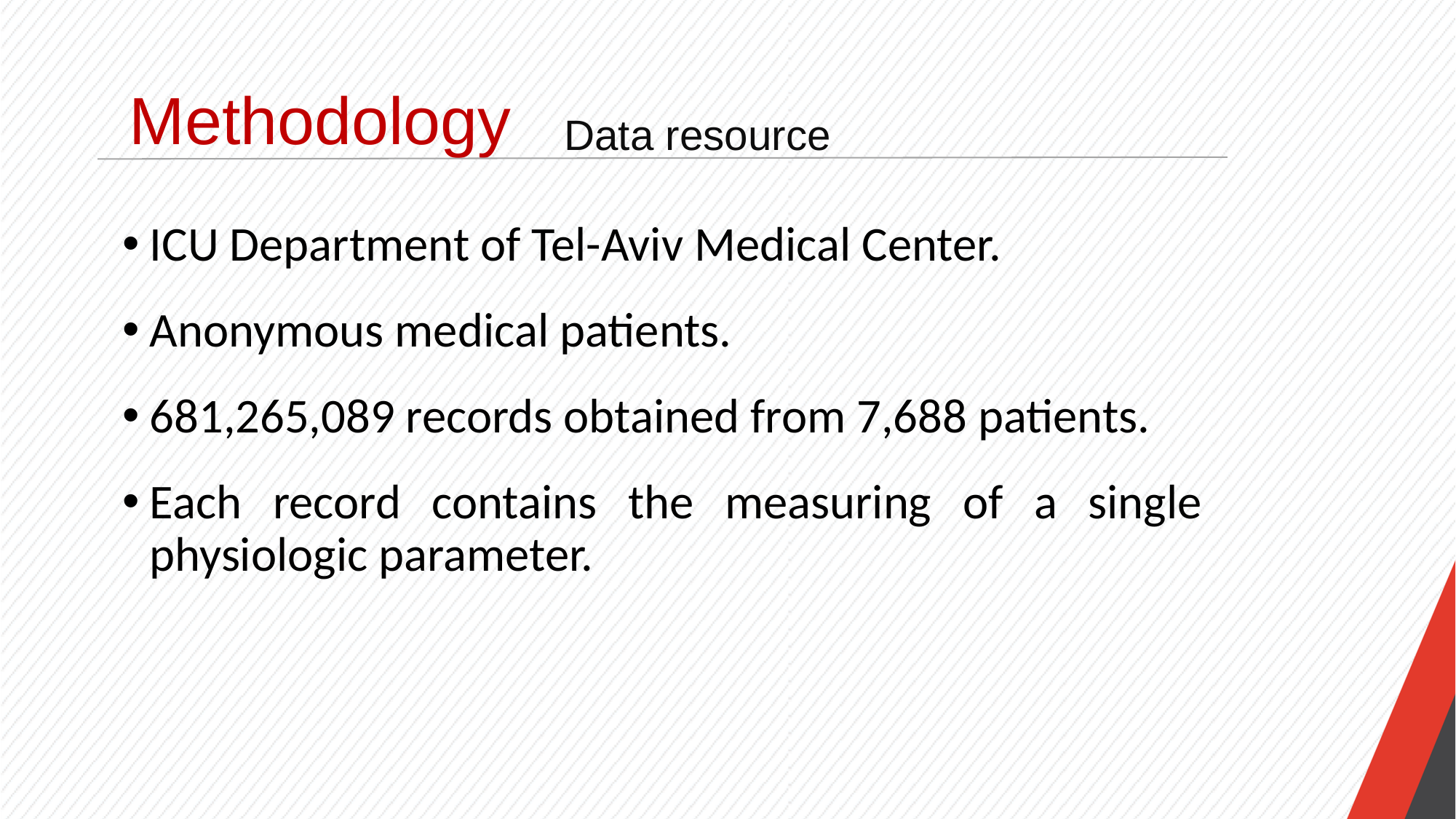

Methodology
Data resource
ICU Department of Tel-Aviv Medical Center.
Anonymous medical patients.
681,265,089 records obtained from 7,688 patients.
Each record contains the measuring of a single physiologic parameter.